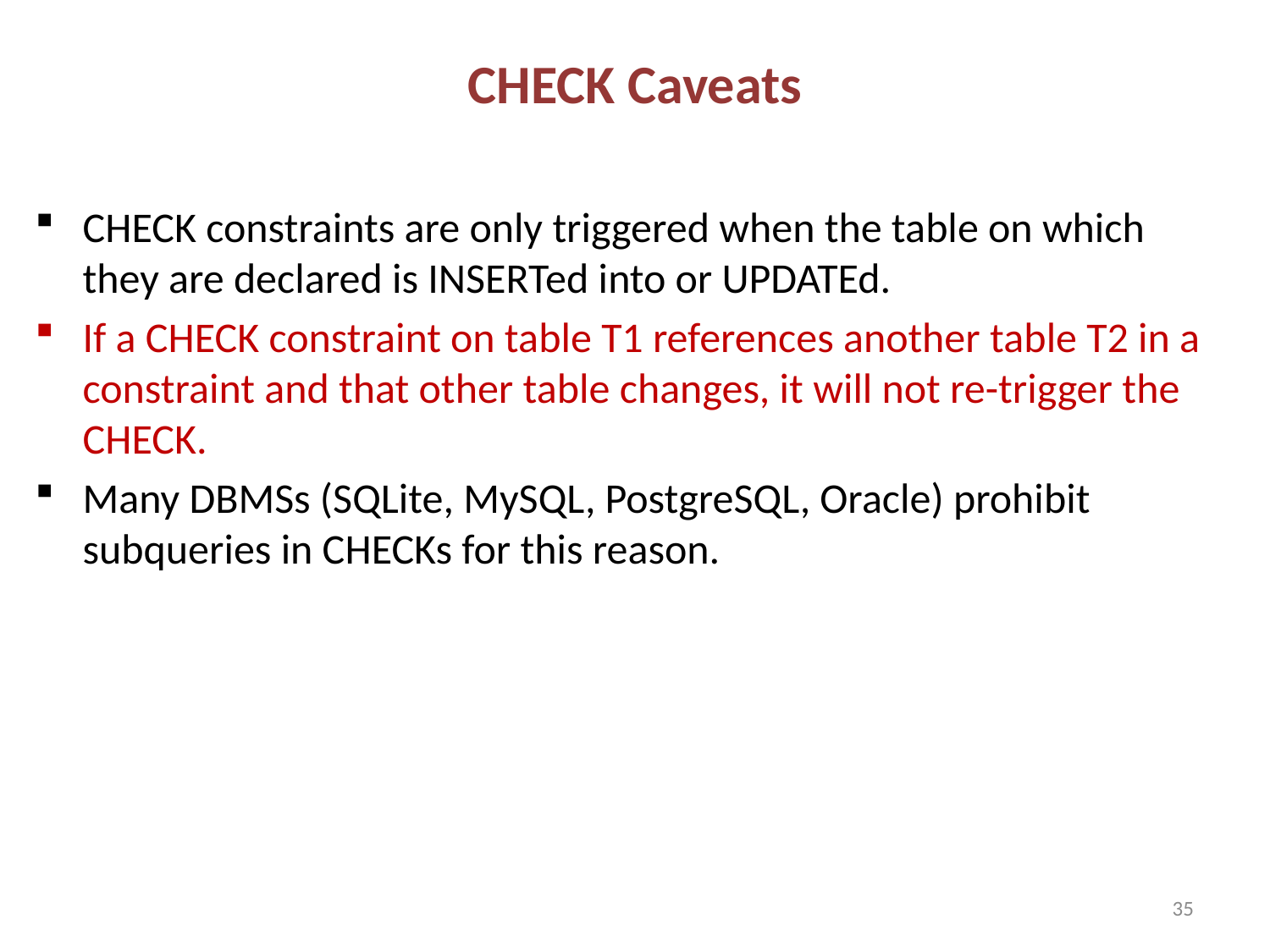

# CHECK Caveats
CHECK constraints are only triggered when the table on which they are declared is INSERTed into or UPDATEd.
If a CHECK constraint on table T1 references another table T2 in a constraint and that other table changes, it will not re-trigger the CHECK.
Many DBMSs (SQLite, MySQL, PostgreSQL, Oracle) prohibit subqueries in CHECKs for this reason.
35